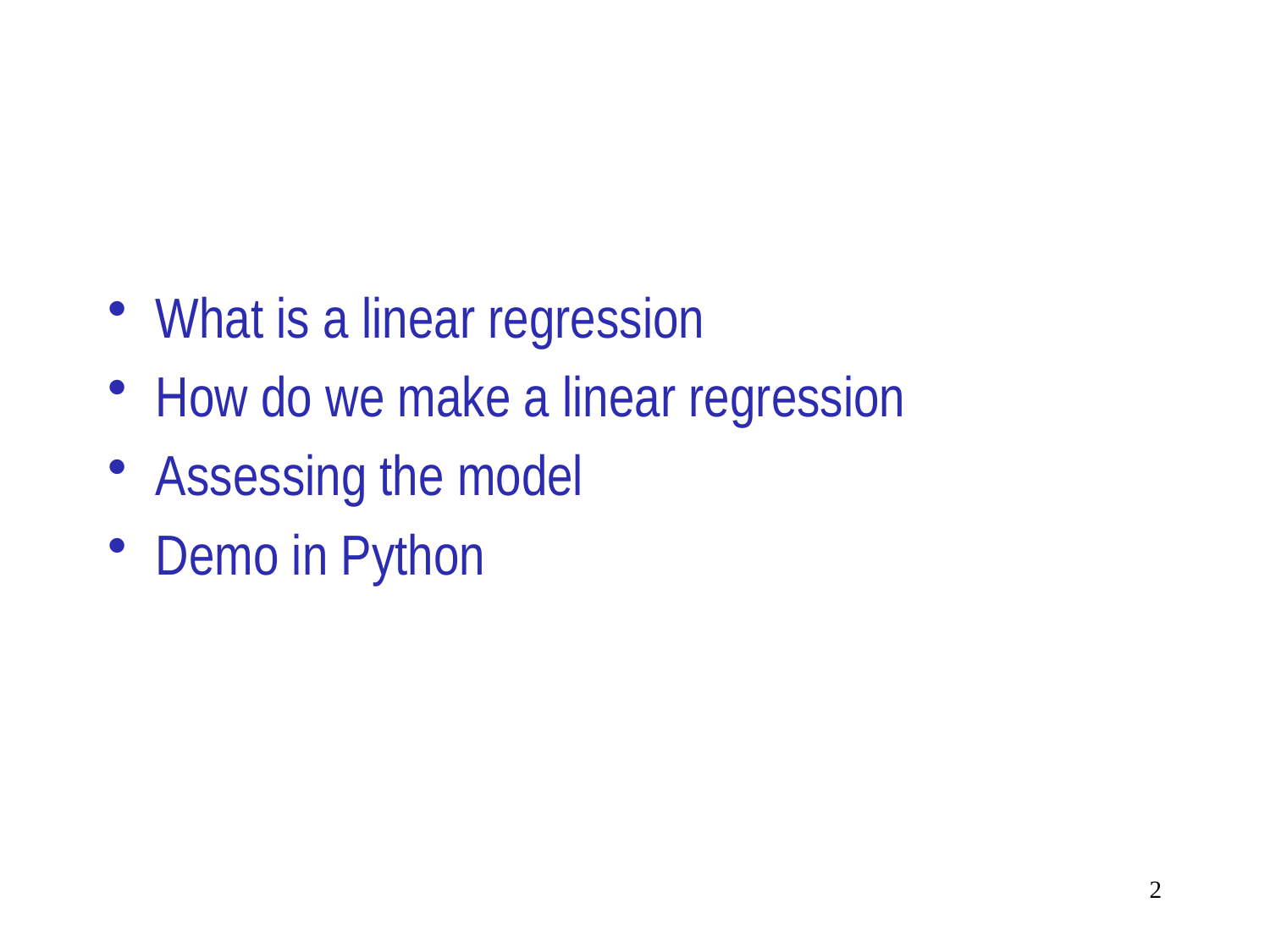

#
What is a linear regression
How do we make a linear regression
Assessing the model
Demo in Python

2